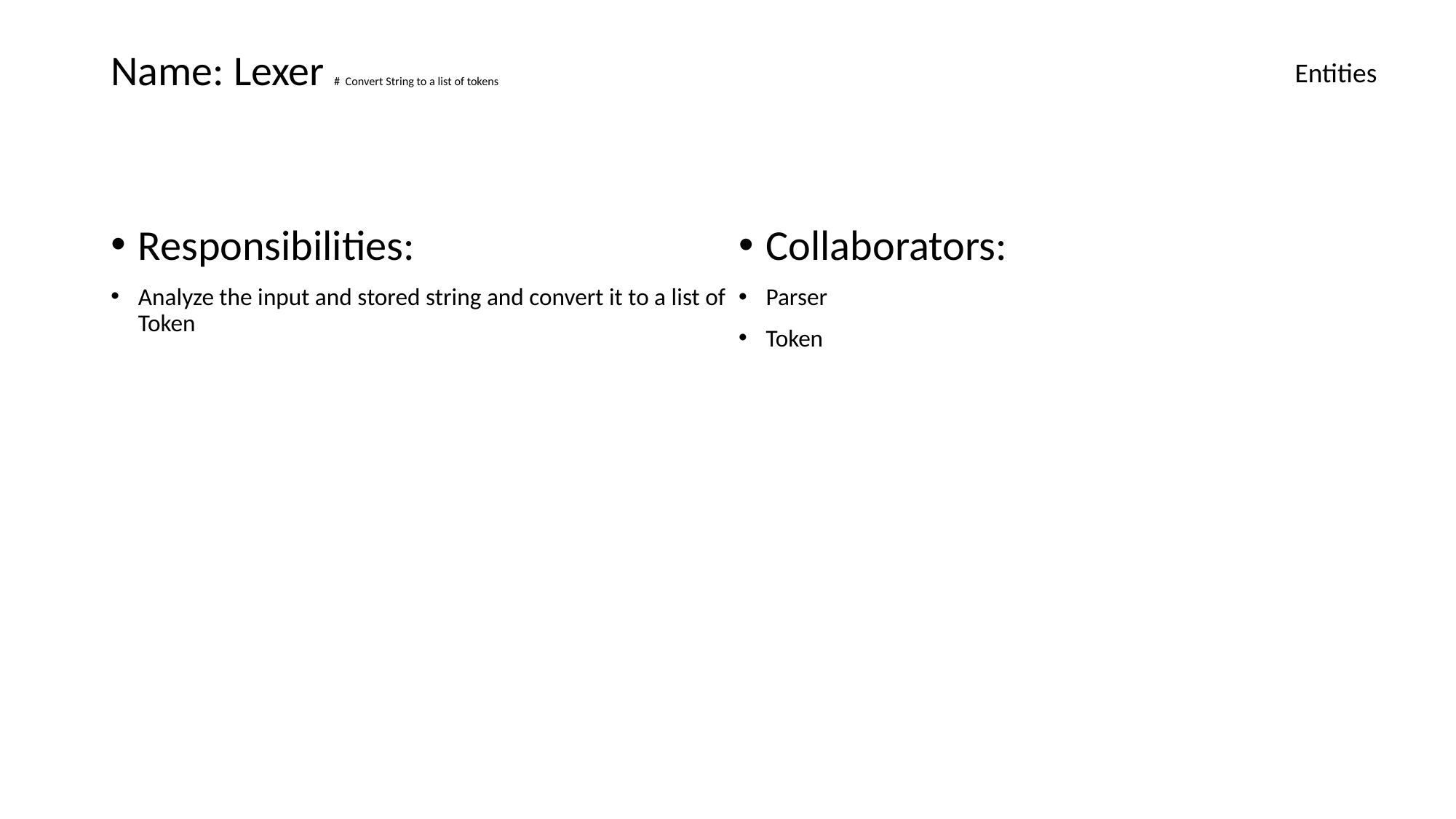

# Name: Lexer #  Convert String to a list of tokens
Entities​
Responsibilities:
Analyze the input and stored string and convert it to a list of
Token
Collaborators:
Parser
Token